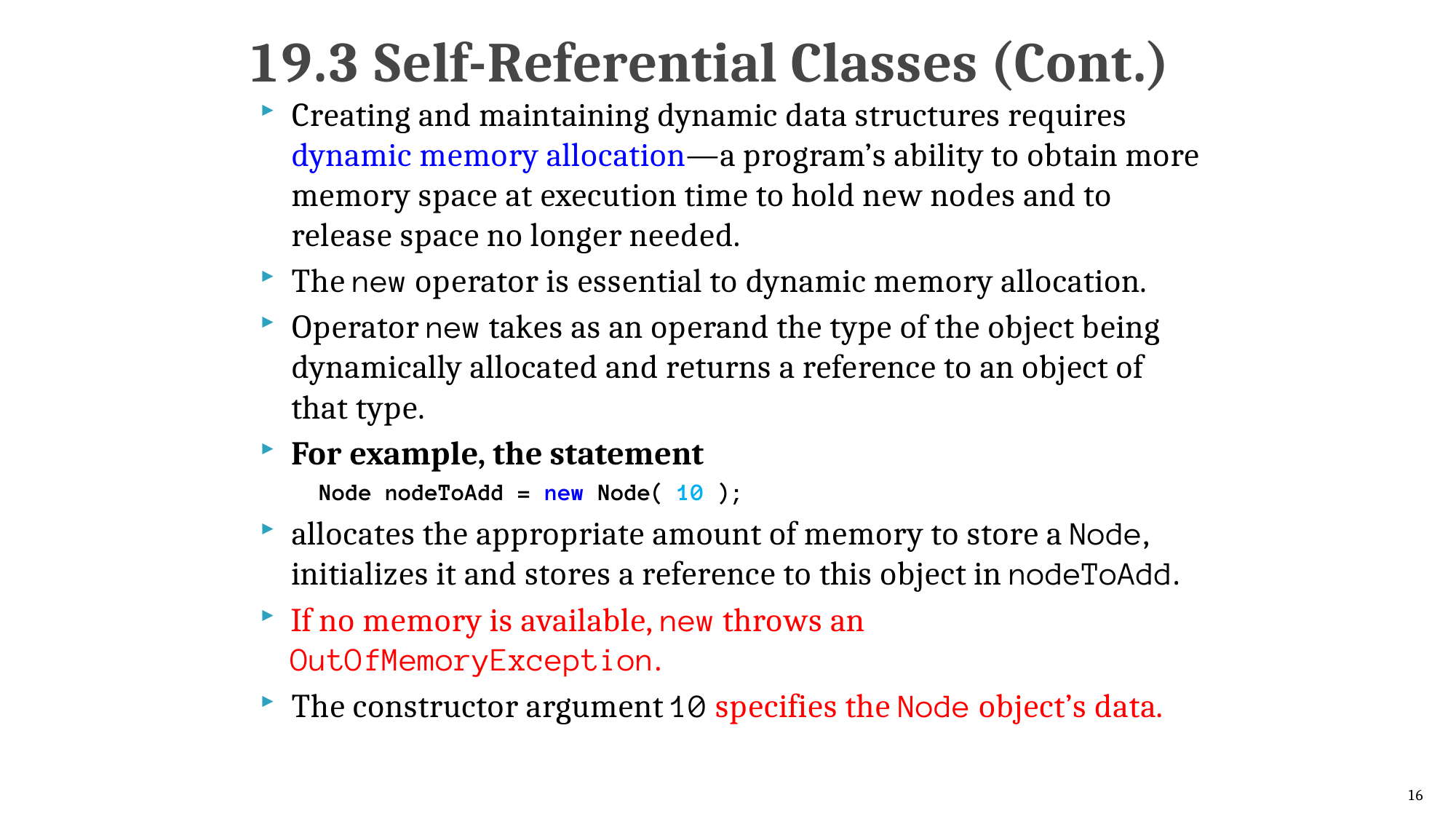

# 19.3 Self-Referential Classes (Cont.)
Creating and maintaining dynamic data structures requires dynamic memory allocation—a program’s ability to obtain more memory space at execution time to hold new nodes and to release space no longer needed.
The new operator is essential to dynamic memory allocation.
Operator new takes as an operand the type of the object being dynamically allocated and returns a reference to an object of that type.
For example, the statement
Node nodeToAdd = new Node( 10 );
allocates the appropriate amount of memory to store a Node, initializes it and stores a reference to this object in nodeToAdd.
If no memory is available, new throws an OutOfMemoryException.
The constructor argument 10 specifies the Node object’s data.
16